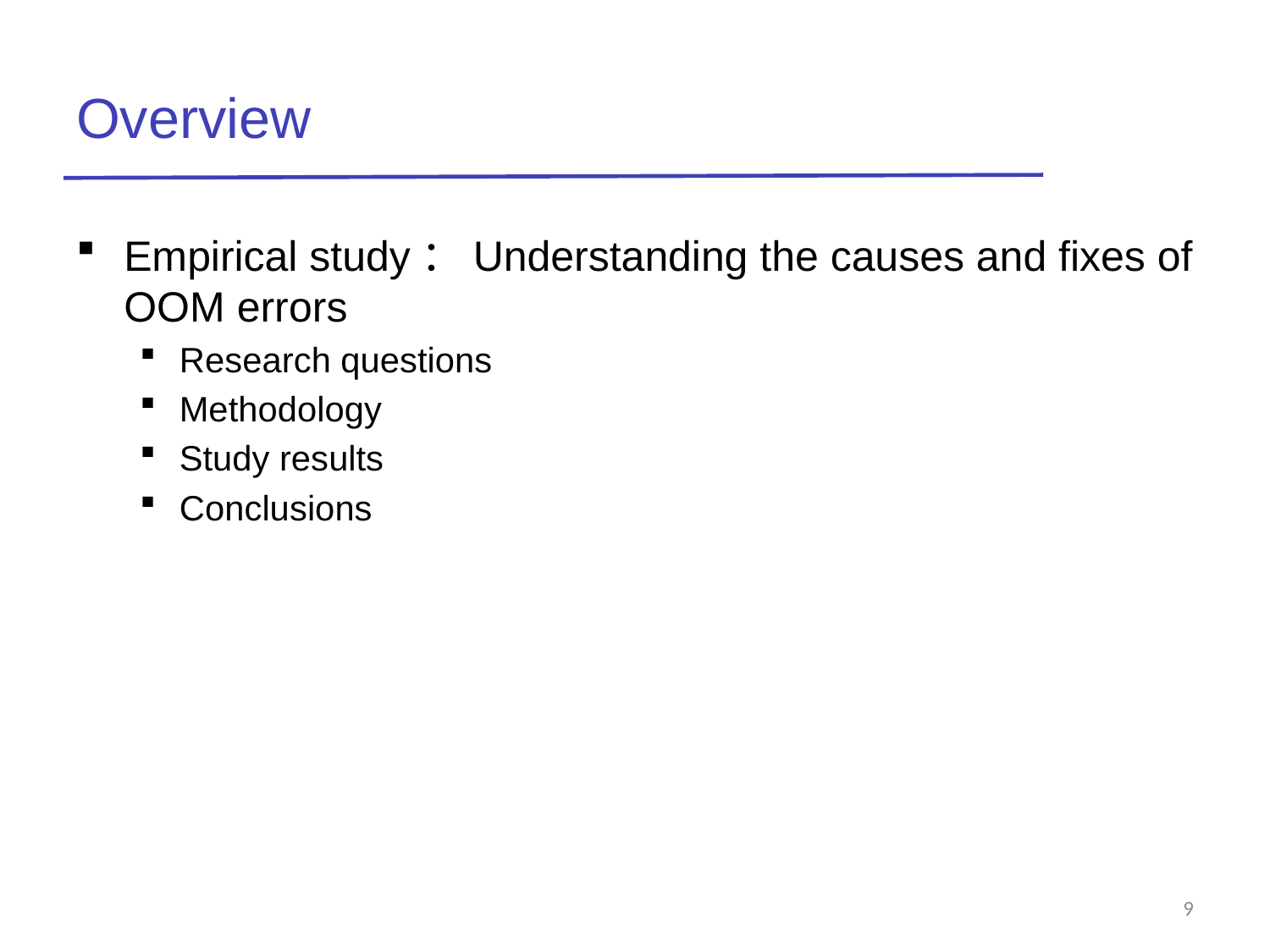

# Overview
Empirical study：Understanding the causes and fixes of OOM errors
Research questions
Methodology
Study results
Conclusions

9